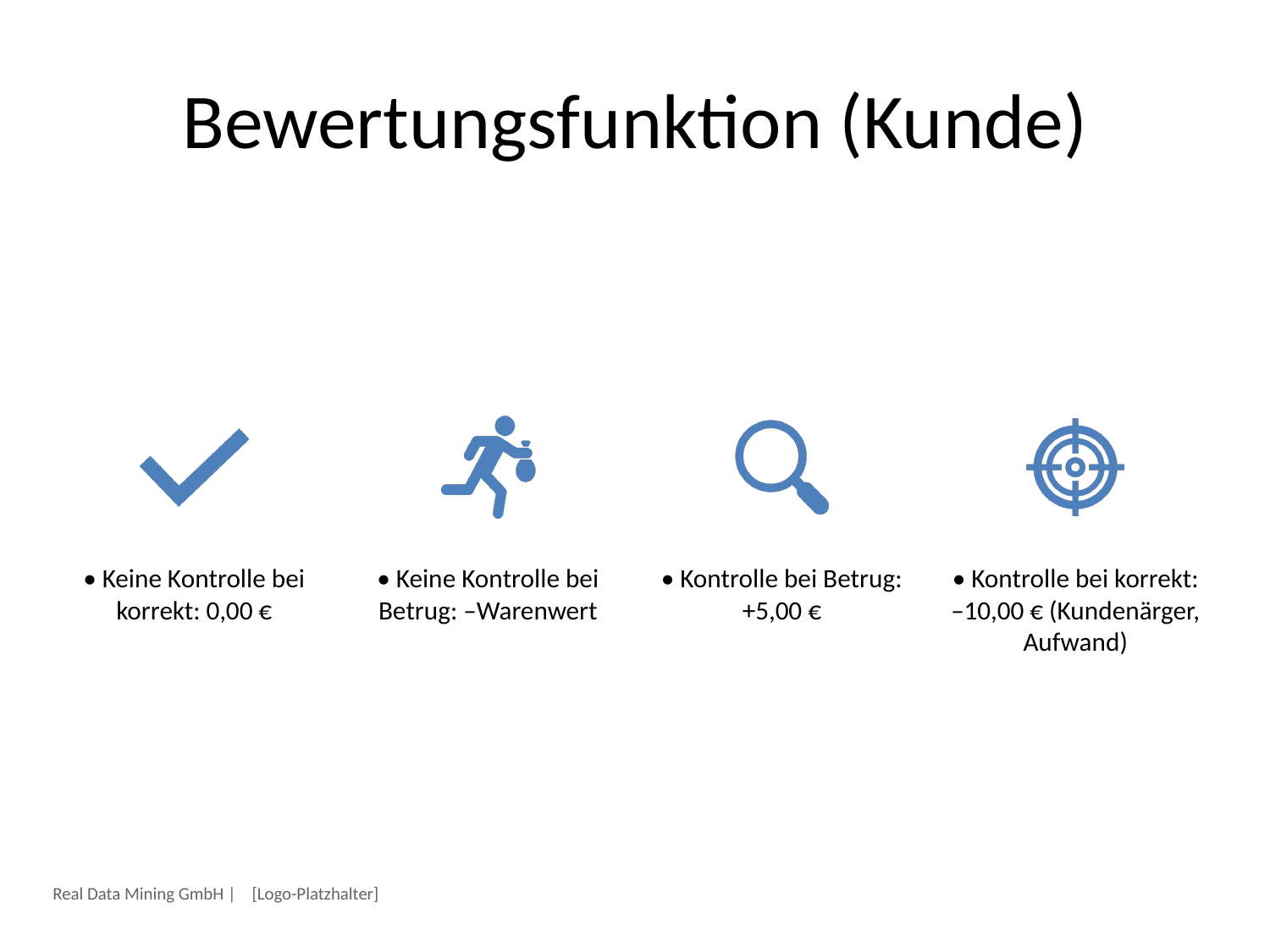

# Bewertungsfunktion (Kunde)
• Keine Kontrolle bei korrekt: 0,00 €
• Keine Kontrolle bei Betrug: –Warenwert
• Kontrolle bei Betrug: +5,00 €
• Kontrolle bei korrekt: –10,00 € (Kundenärger, Aufwand)
Real Data Mining GmbH |    [Logo-Platzhalter]